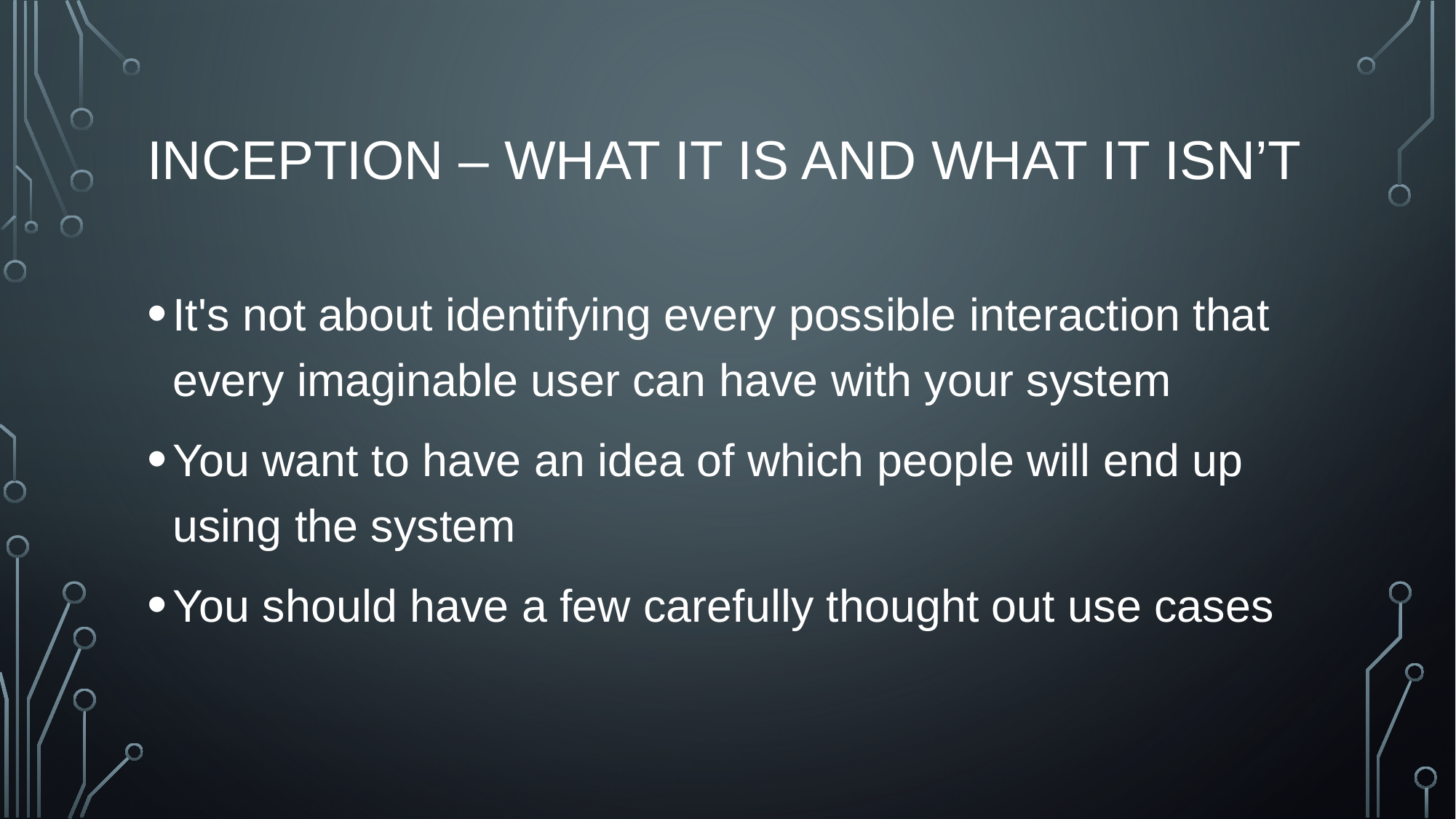

# Inception – what it is and what it isn’t
It's not about identifying every possible interaction that every imaginable user can have with your system
You want to have an idea of which people will end up using the system
You should have a few carefully thought out use cases